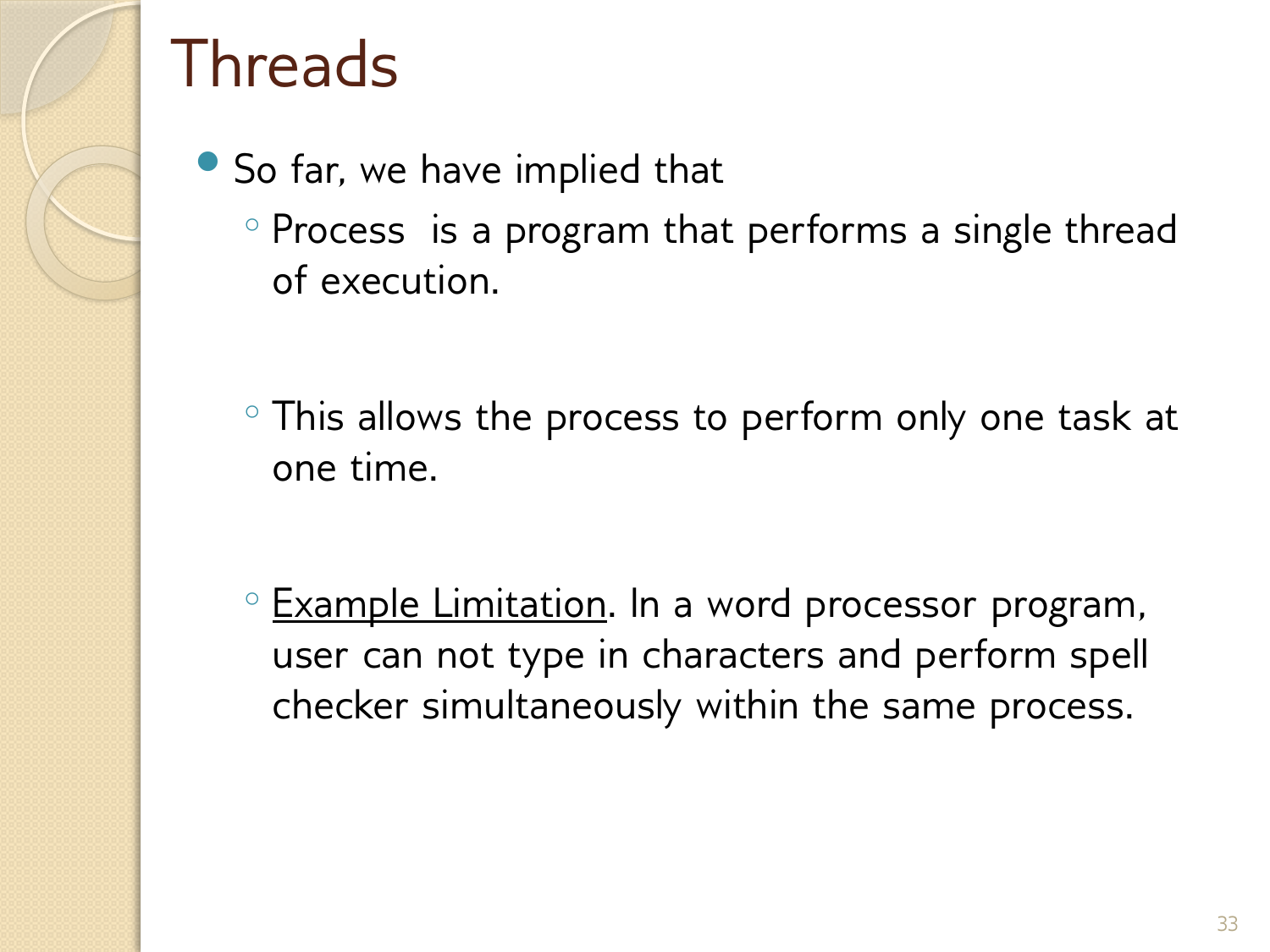

# Threads
So far, we have implied that
Process  is a program that performs a single thread of execution.

This allows the process to perform only one task at one time.

Example Limitation. In a word processor program, user can not type in characters and perform spell checker simultaneously within the same process.

33